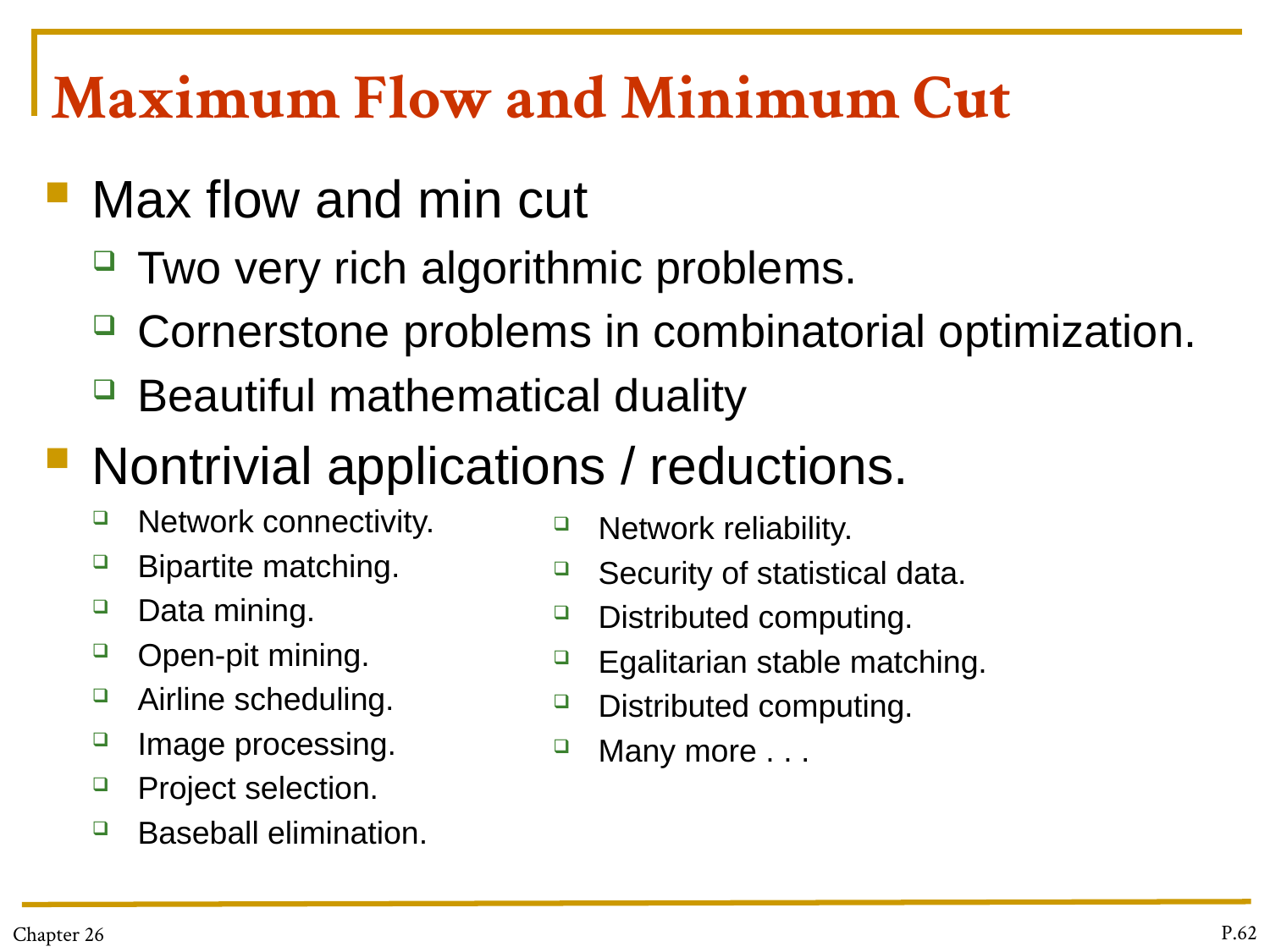

# Maximum Flow and Minimum Cut
Max flow and min cut
Two very rich algorithmic problems.
Cornerstone problems in combinatorial optimization.
Beautiful mathematical duality
Nontrivial applications / reductions.
Network connectivity.
Bipartite matching.
Data mining.
Open-pit mining.
Airline scheduling.
Image processing.
Project selection.
Baseball elimination.
Network reliability.
Security of statistical data.
Distributed computing.
Egalitarian stable matching.
Distributed computing.
Many more . . .
Chapter 26
P.62